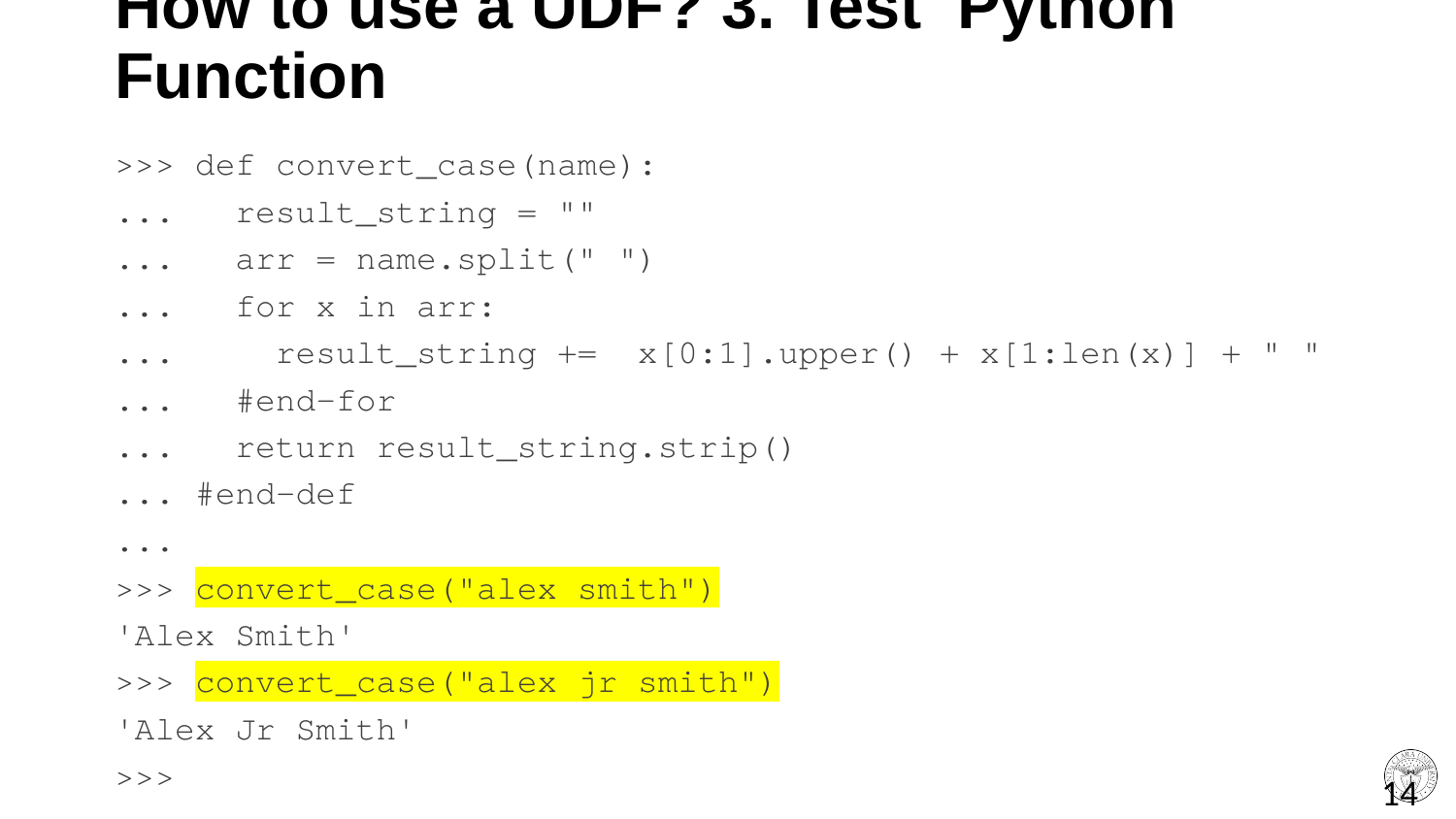

# How to use a UDF? 3. Test  Python Function
>>> def convert_case(name):
...   result_string = ""
...   arr = name.split(" ")
...   for x in arr:
...     result_string +=  x[0:1].upper() + x[1:len(x)] + " "
...   #end-for
...   return result_string.strip()
... #end-def
...
>>> convert_case("alex smith")
'Alex Smith'
>>> convert_case("alex jr smith")
'Alex Jr Smith'
>>>
14